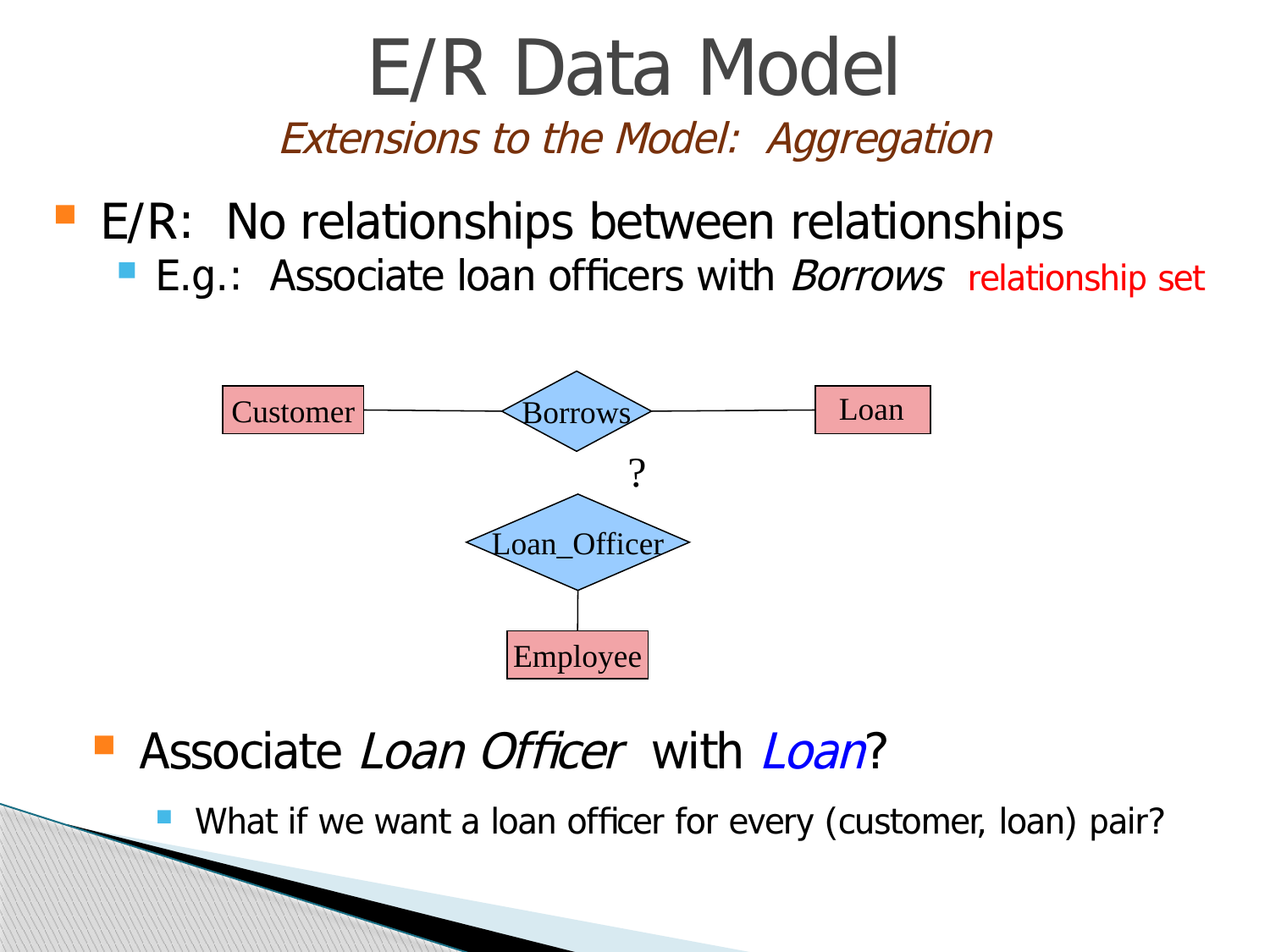

E/R Data Model
Extensions to the Model:  Aggregation
E/R:  No relationships between relationships
E.g.:  Associate loan officers with Borrows  relationship set
Borrows
Loan

Customer
?
Loan_Officer
Employee
Associate Loan Officer  with Loan?
What if we want a loan officer for every (customer, loan) pair?